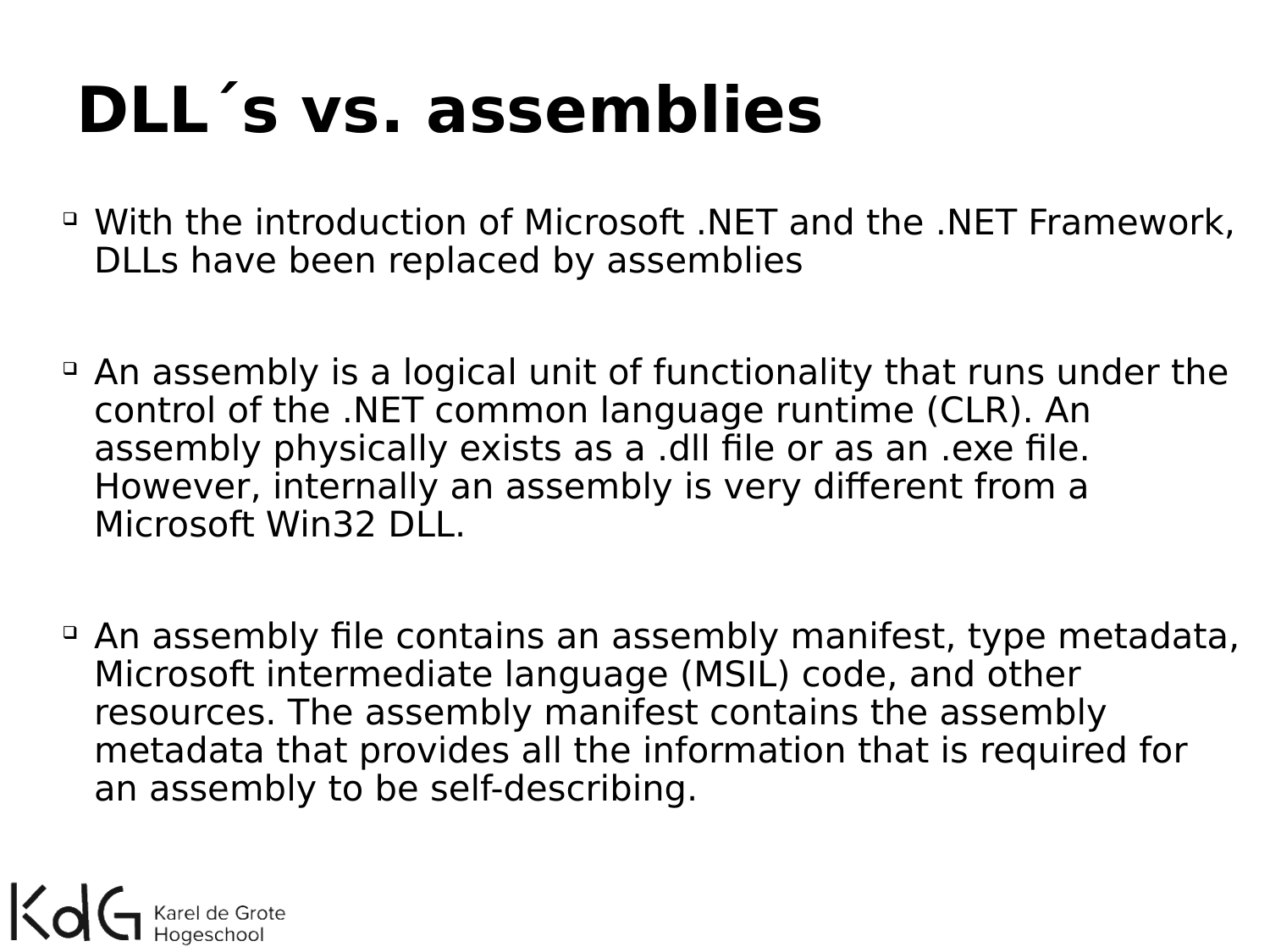

# DLL´s vs. assemblies
With the introduction of Microsoft .NET and the .NET Framework, DLLs have been replaced by assemblies

An assembly is a logical unit of functionality that runs under the control of the .NET common language runtime (CLR). An assembly physically exists as a .dll file or as an .exe file. However, internally an assembly is very different from a Microsoft Win32 DLL.

An assembly file contains an assembly manifest, type metadata, Microsoft intermediate language (MSIL) code, and other resources. The assembly manifest contains the assembly metadata that provides all the information that is required for an assembly to be self-describing.